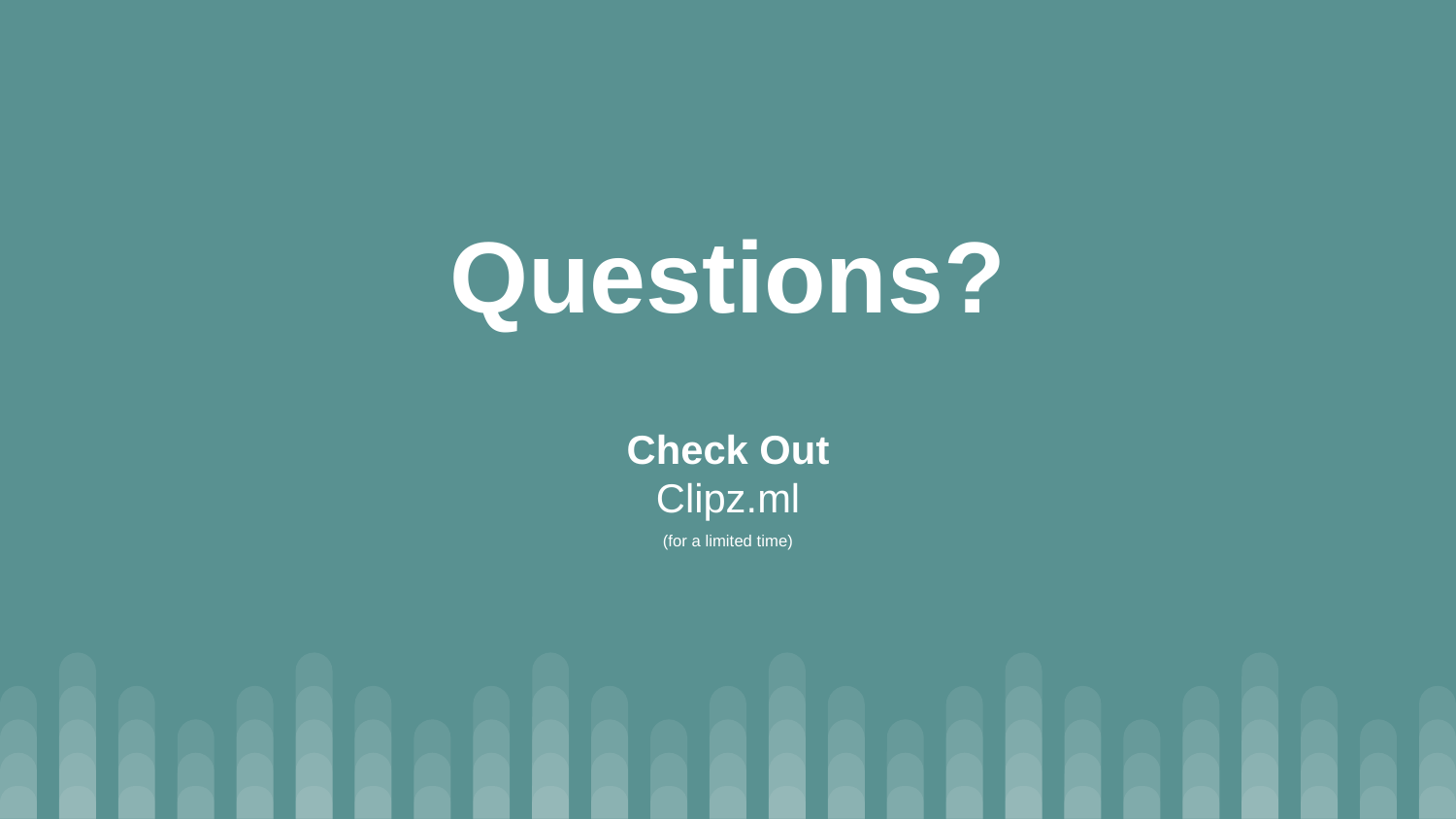

# Questions?
Check Out
Clipz.ml

(for a limited time)